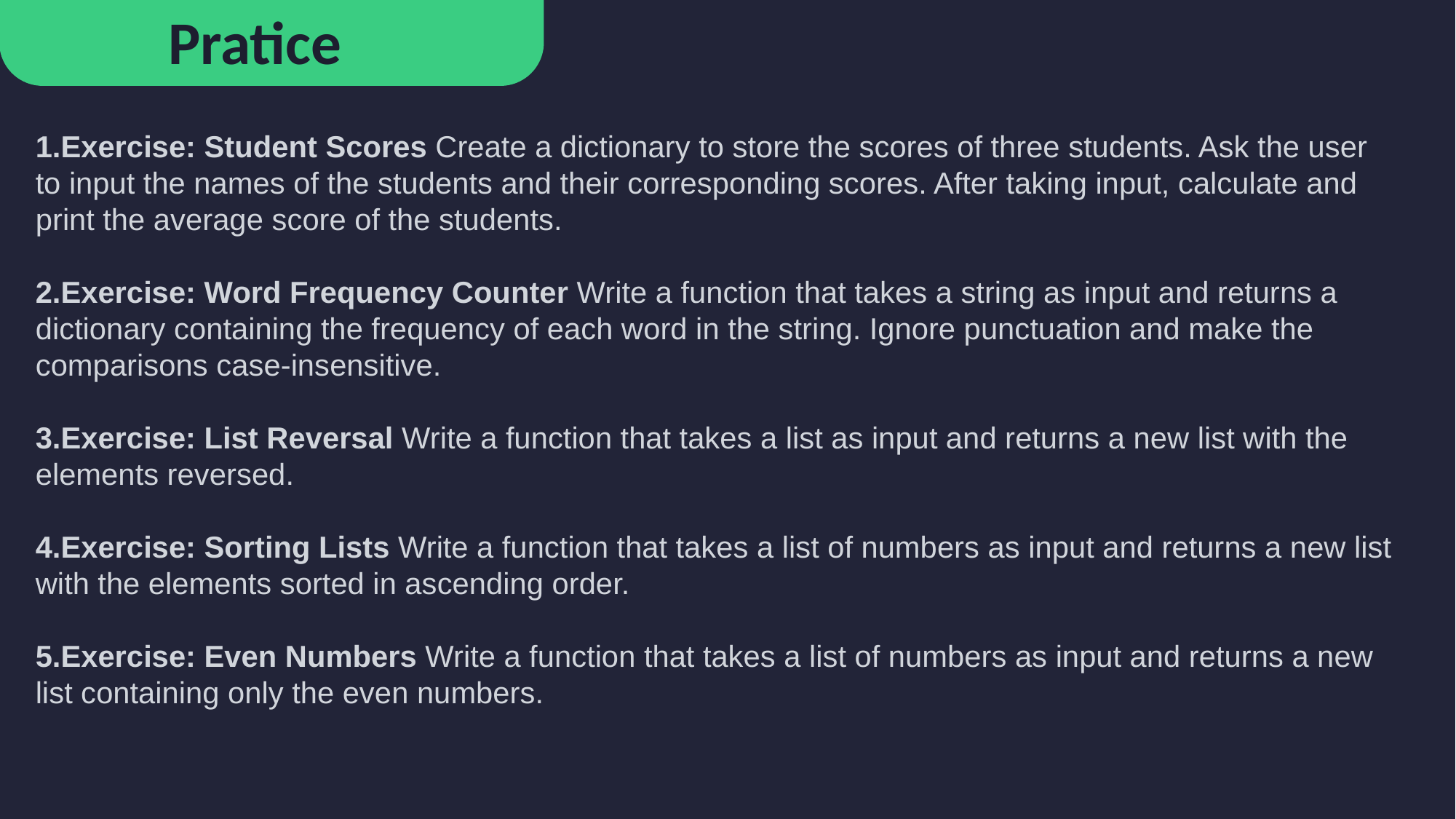

Pratice
Exercise: Student Scores Create a dictionary to store the scores of three students. Ask the user to input the names of the students and their corresponding scores. After taking input, calculate and print the average score of the students.

Exercise: Word Frequency Counter Write a function that takes a string as input and returns a dictionary containing the frequency of each word in the string. Ignore punctuation and make the comparisons case-insensitive.

Exercise: List Reversal Write a function that takes a list as input and returns a new list with the elements reversed.

Exercise: Sorting Lists Write a function that takes a list of numbers as input and returns a new list with the elements sorted in ascending order.

Exercise: Even Numbers Write a function that takes a list of numbers as input and returns a new list containing only the even numbers.